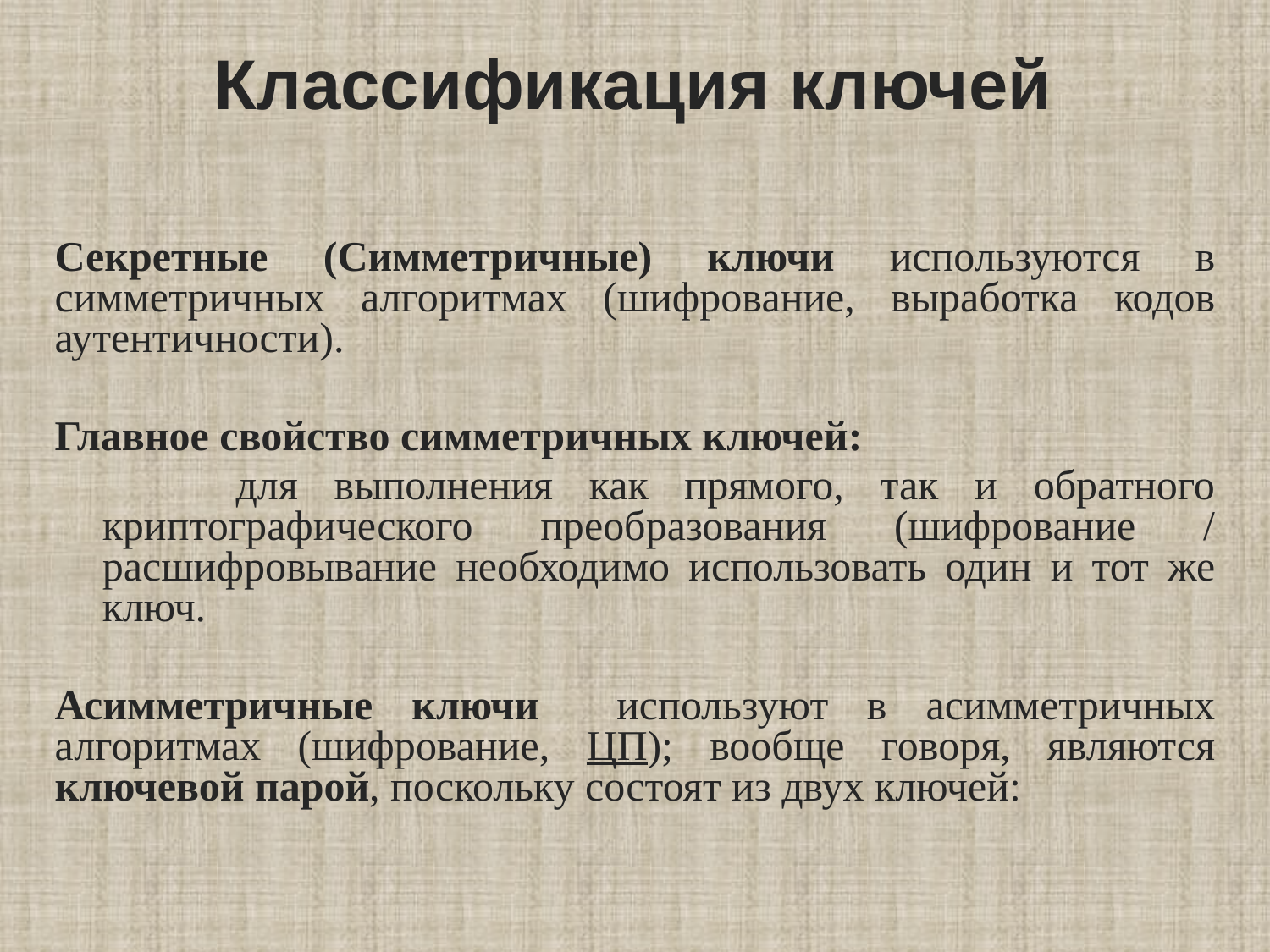

# Классификация ключей
Секретные (Симметричные) ключи используются в симметричных алгоритмах (шифрование, выработка кодов аутентичности).

Главное свойство симметричных ключей:
     для выполнения как прямого, так и обратного криптографического преобразования (шифрование / расшифровывание необходимо использовать один и тот же ключ.

Асимметричные ключи  используют в асимметричных алгоритмах (шифрование, ЦП); вообще говоря, являются ключевой парой, поскольку состоят из двух ключей: